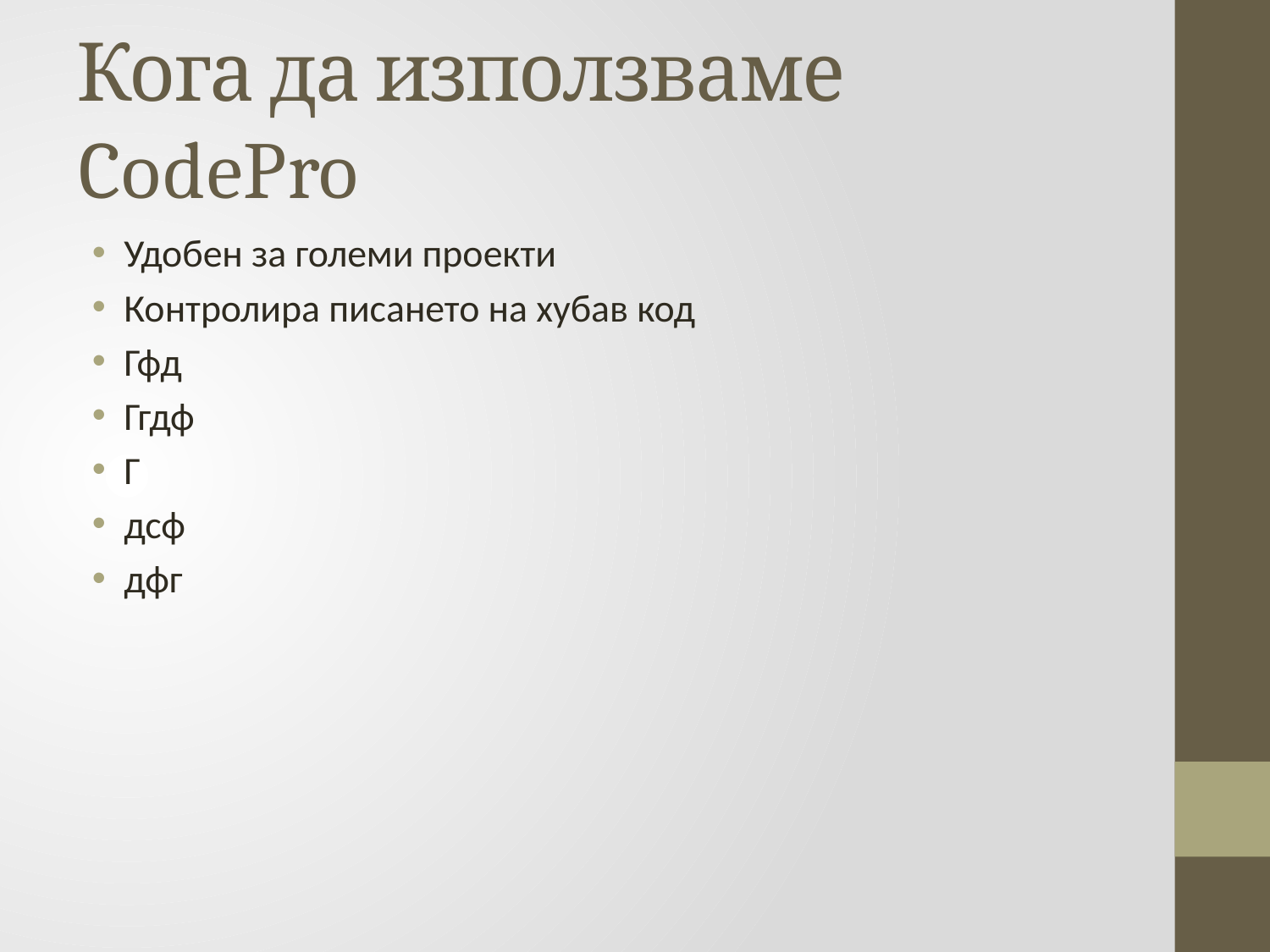

# Кога да използваме CodePro
Удобен за големи проекти
Контролира писането на хубав код
Гфд
Ггдф
Г
дсф
дфг